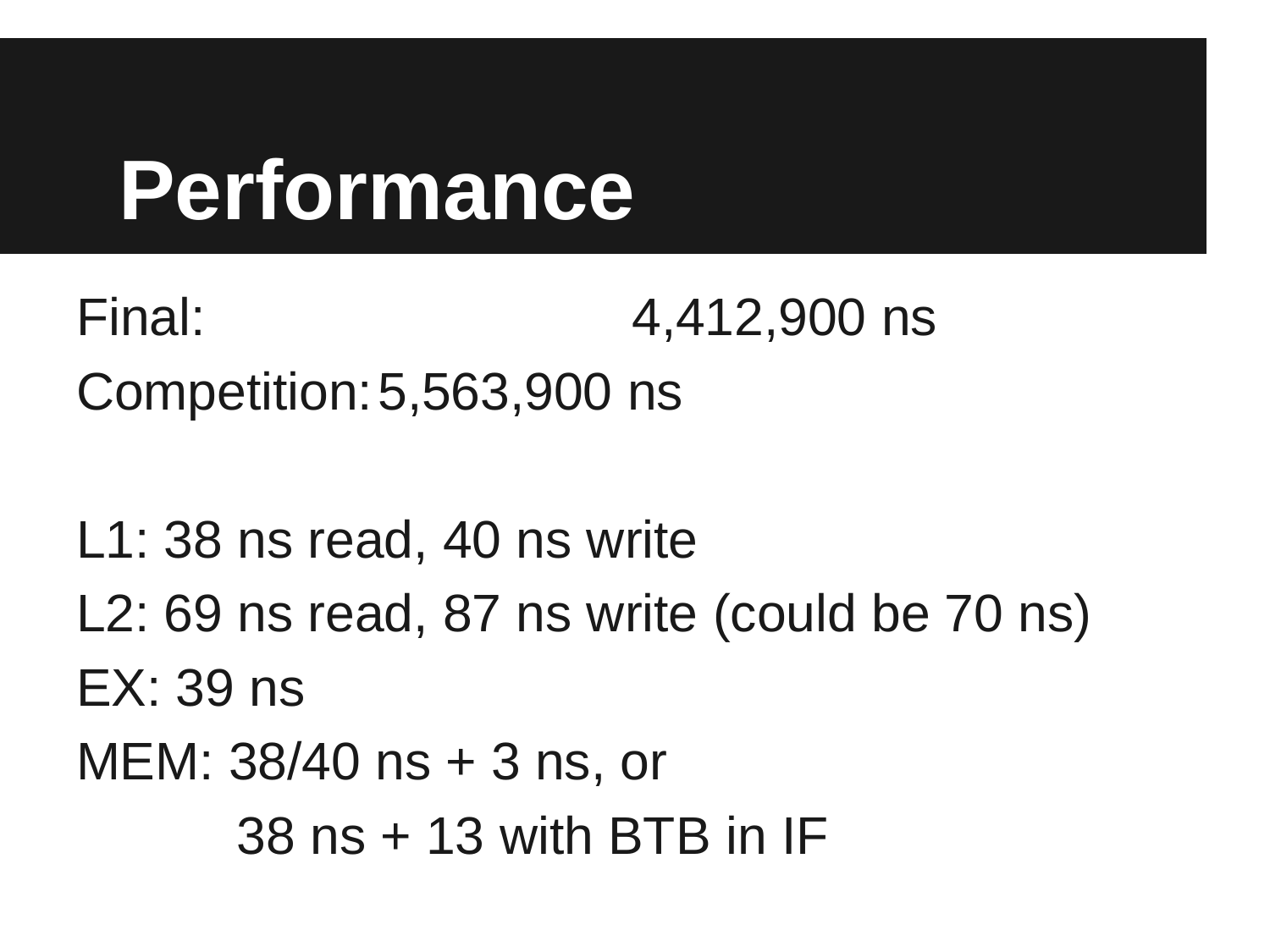

# Performance
Final:				4,412,900 ns
Competition:	5,563,900 ns

L1: 38 ns read, 40 ns write
L2: 69 ns read, 87 ns write (could be 70 ns)
EX: 39 ns
MEM: 38/40 ns + 3 ns, or
           38 ns + 13 with BTB in IF